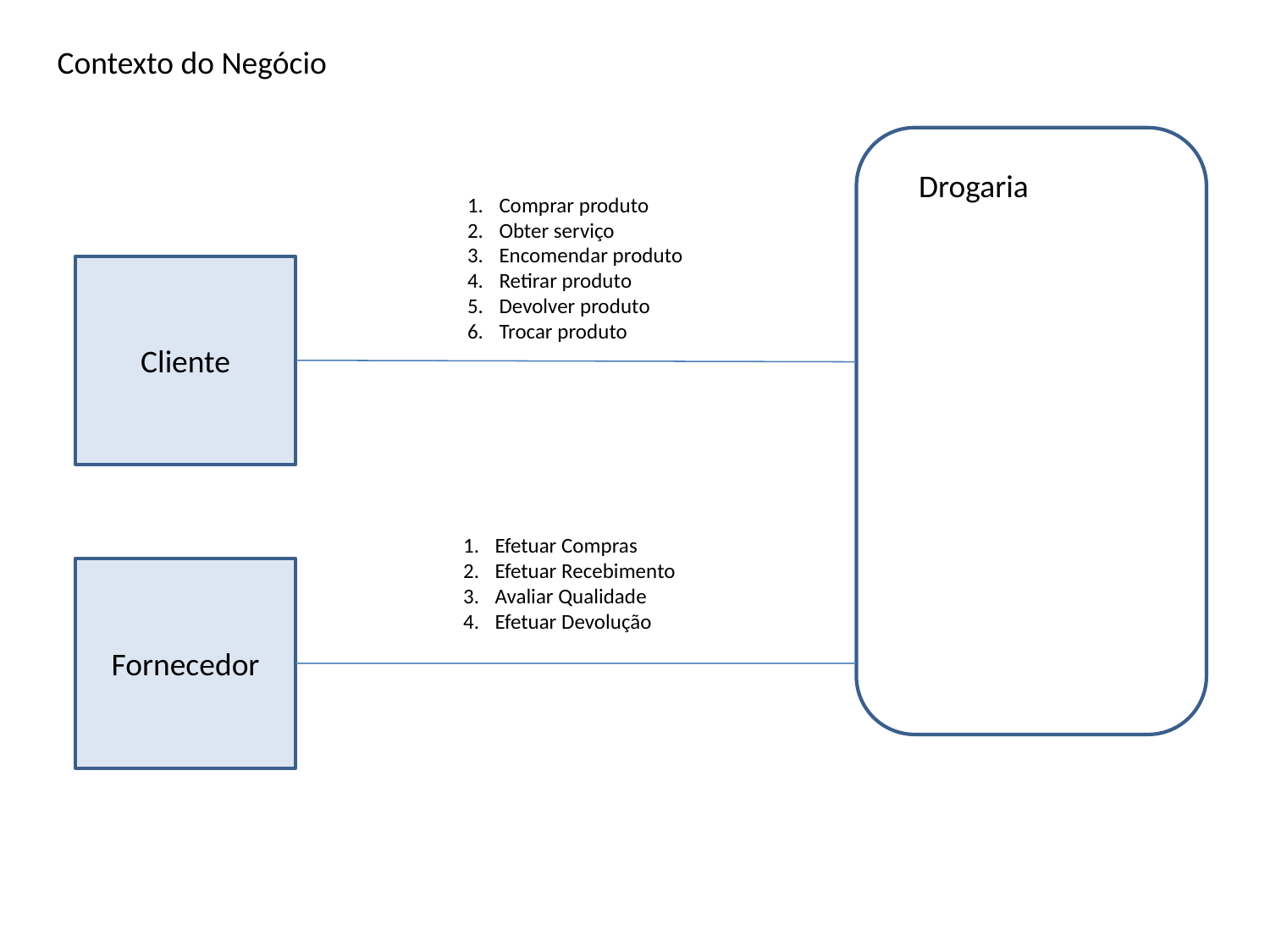

Contexto do Negócio

Drogaria
Comprar produto
Obter serviço
Encomendar produto
Retirar produto
Devolver produto
Trocar produto
Cliente
Efetuar Compras
Efetuar Recebimento
Avaliar Qualidade
Efetuar Devolução
Fornecedor